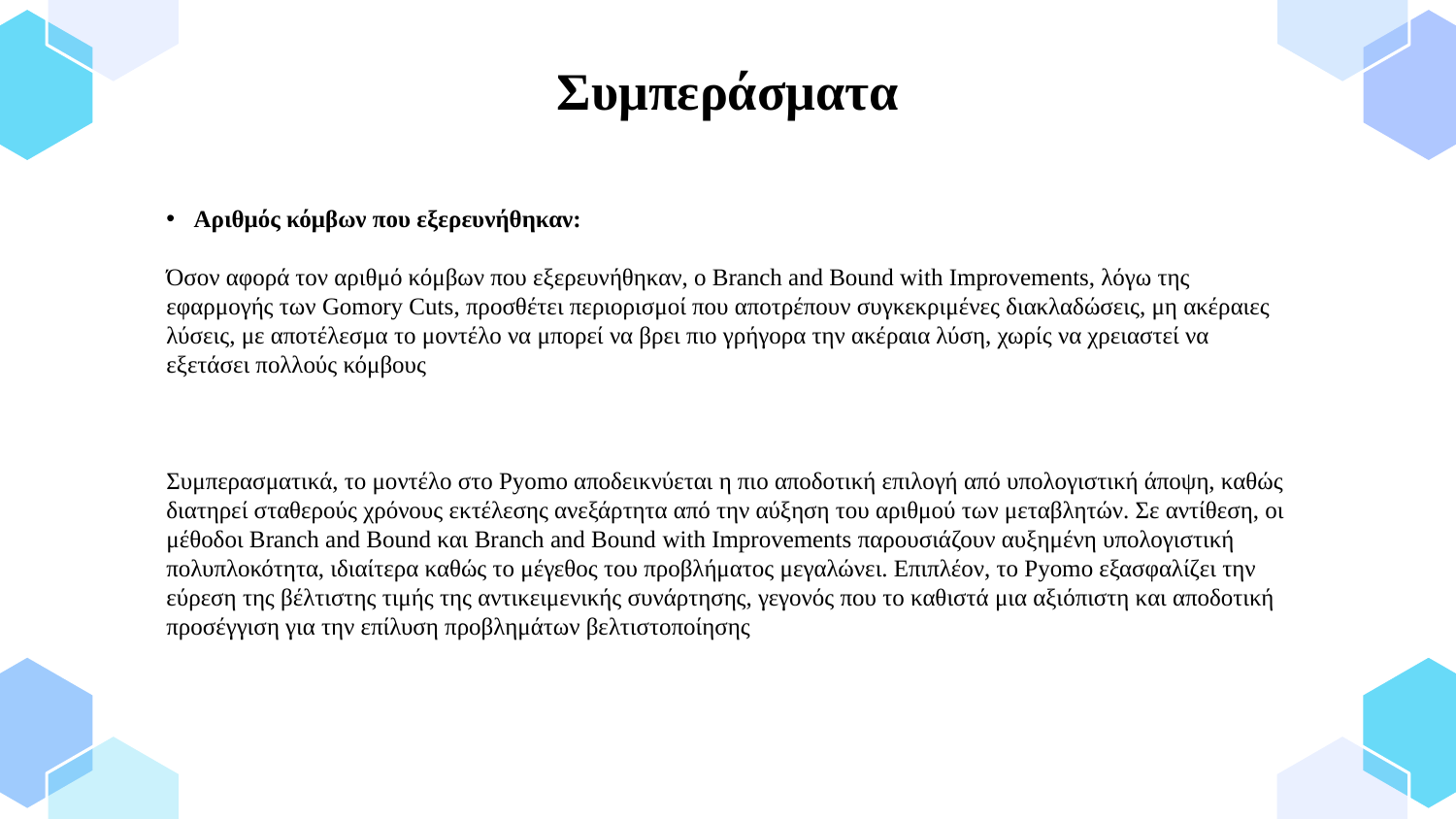

# Συμπεράσματα
Αριθμός κόμβων που εξερευνήθηκαν:

Όσον αφορά τον αριθμό κόμβων που εξερευνήθηκαν, ο Branch and Bound with Improvements, λόγω της εφαρμογής των Gomory Cuts, προσθέτει περιορισμοί που αποτρέπουν συγκεκριμένες διακλαδώσεις, μη ακέραιες λύσεις, με αποτέλεσμα το μοντέλο να μπορεί να βρει πιο γρήγορα την ακέραια λύση, χωρίς να χρειαστεί να εξετάσει πολλούς κόμβους

Συμπερασματικά, το μοντέλο στο Pyomo αποδεικνύεται η πιο αποδοτική επιλογή από υπολογιστική άποψη, καθώς διατηρεί σταθερούς χρόνους εκτέλεσης ανεξάρτητα από την αύξηση του αριθμού των μεταβλητών. Σε αντίθεση, οι μέθοδοι Branch and Bound και Branch and Bound with Improvements παρουσιάζουν αυξημένη υπολογιστική πολυπλοκότητα, ιδιαίτερα καθώς το μέγεθος του προβλήματος μεγαλώνει. Επιπλέον, το Pyomo εξασφαλίζει την εύρεση της βέλτιστης τιμής της αντικειμενικής συνάρτησης, γεγονός που το καθιστά μια αξιόπιστη και αποδοτική προσέγγιση για την επίλυση προβλημάτων βελτιστοποίησης